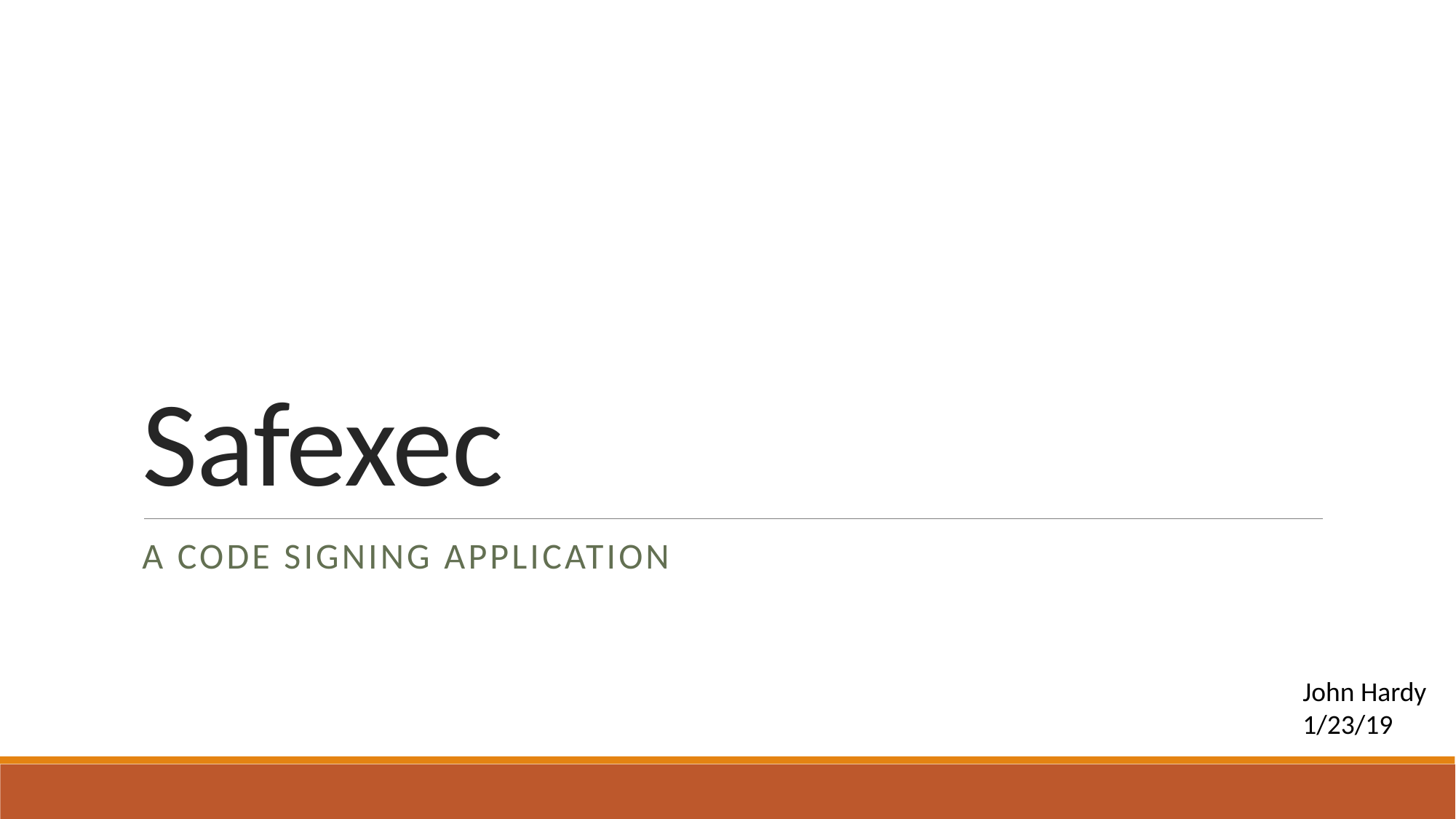

# Safexec
A code signing application
John Hardy
1/23/19